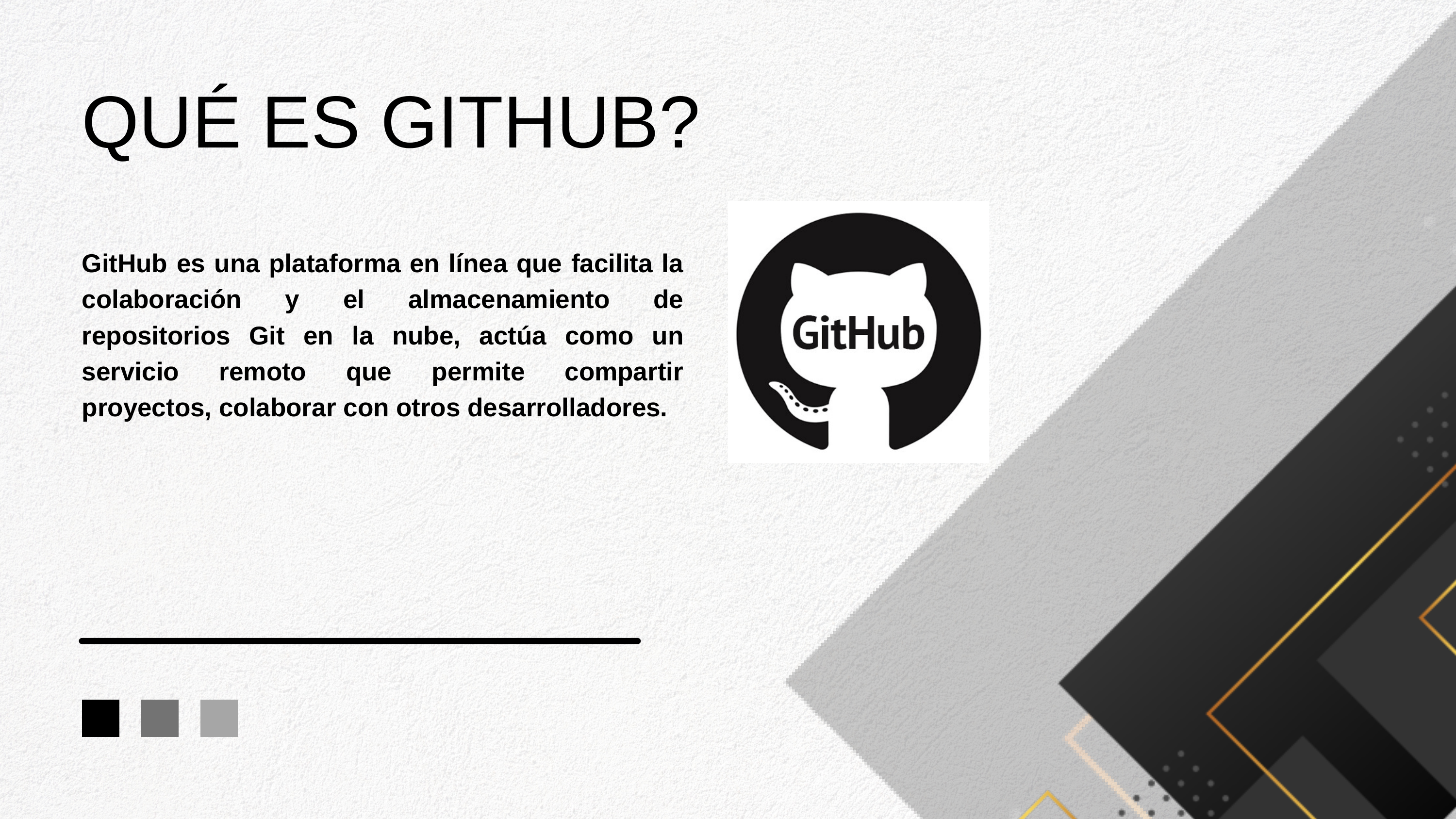

QUÉ ES GITHUB?

GitHub es una plataforma en línea que facilita la colaboración y el almacenamiento de repositorios Git en la nube, actúa como un servicio remoto que permite compartir proyectos, colaborar con otros desarrolladores.